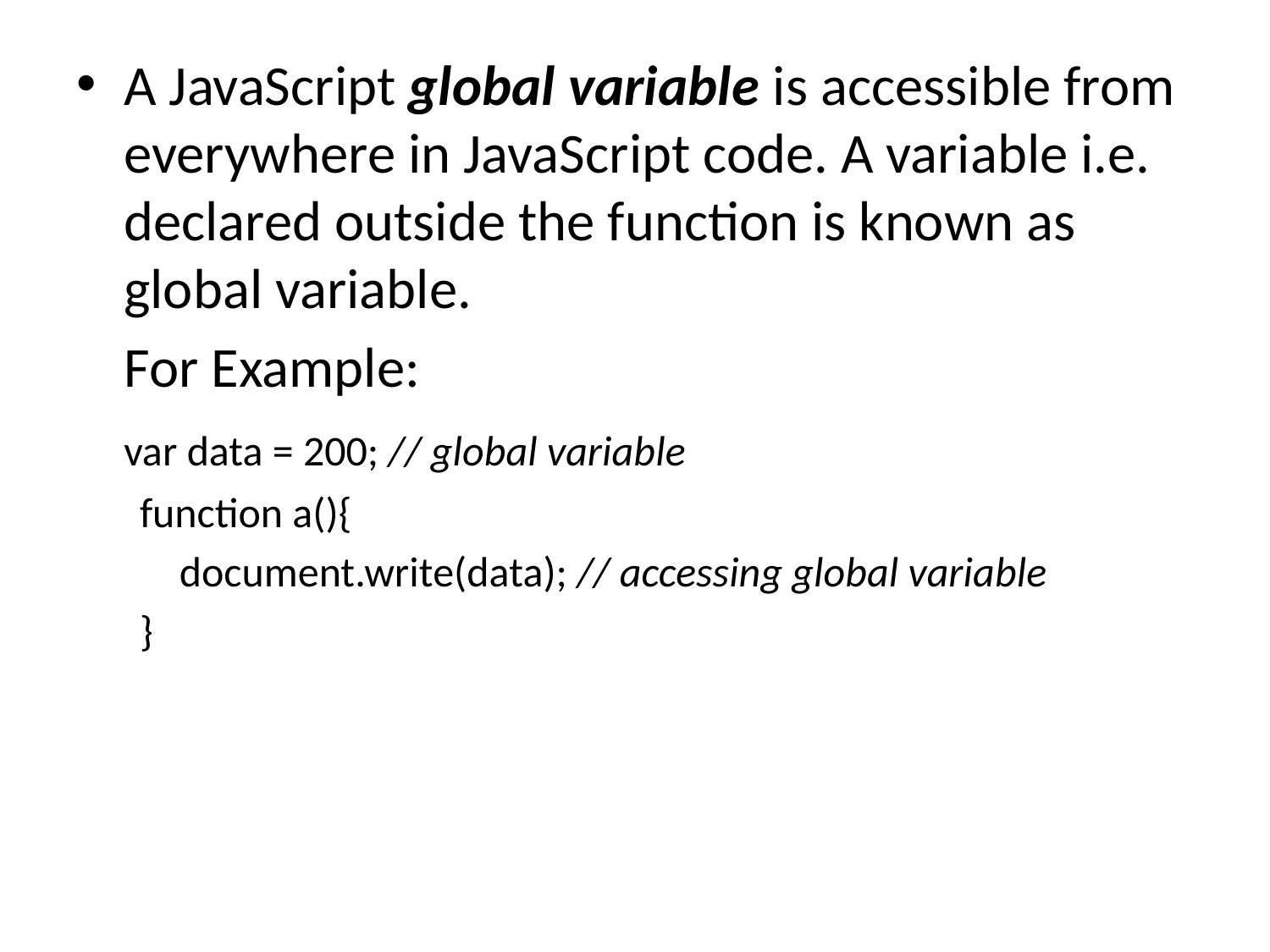

A JavaScript global variable is accessible from everywhere in JavaScript code. A variable i.e. declared outside the function is known as global variable.
	For Example:
	var data = 200; // global variable
function a(){
	document.write(data); // accessing global variable
}